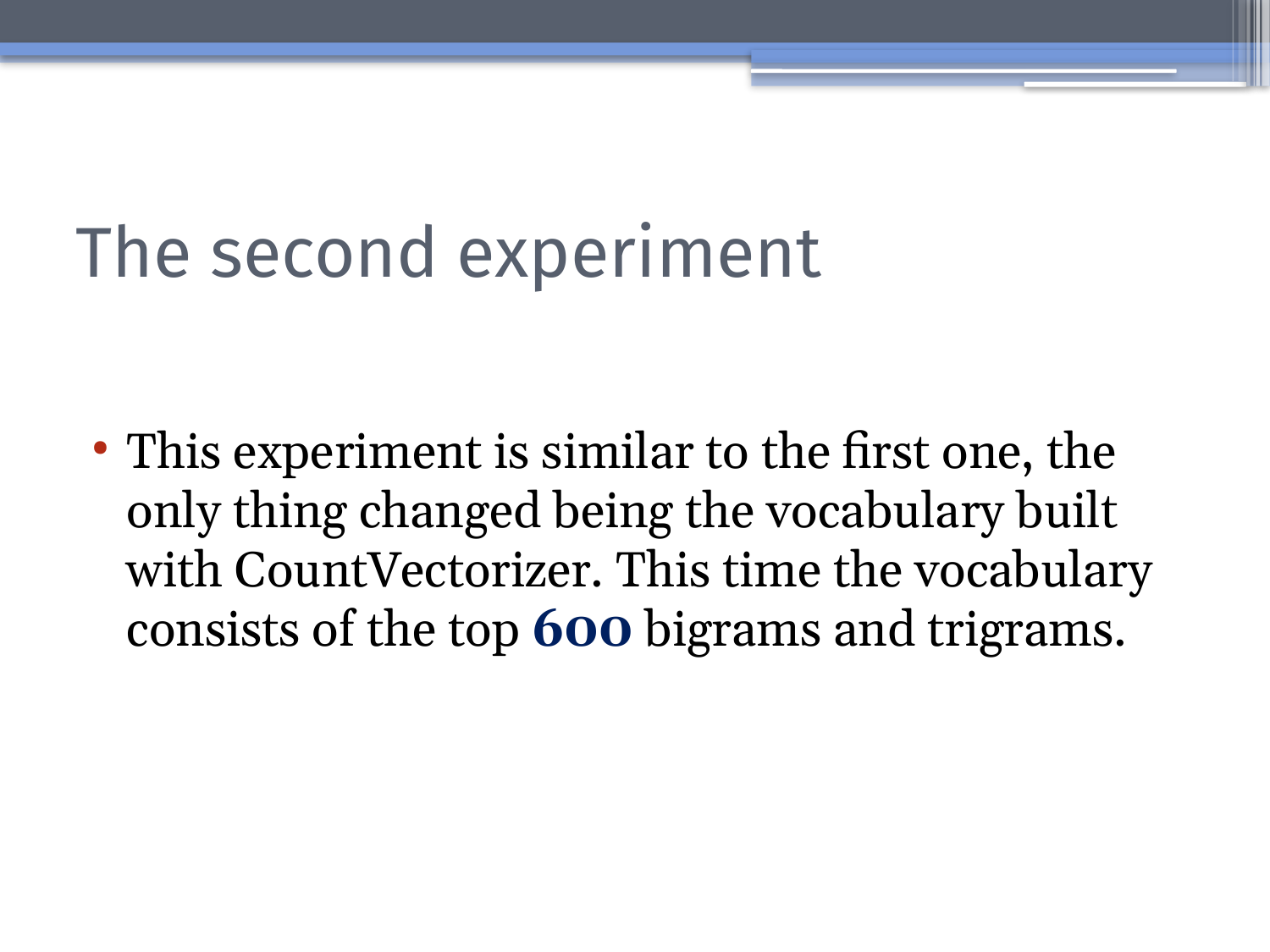

# The second experiment
This experiment is similar to the first one, the only thing changed being the vocabulary built with CountVectorizer. This time the vocabulary consists of the top 600 bigrams and trigrams.